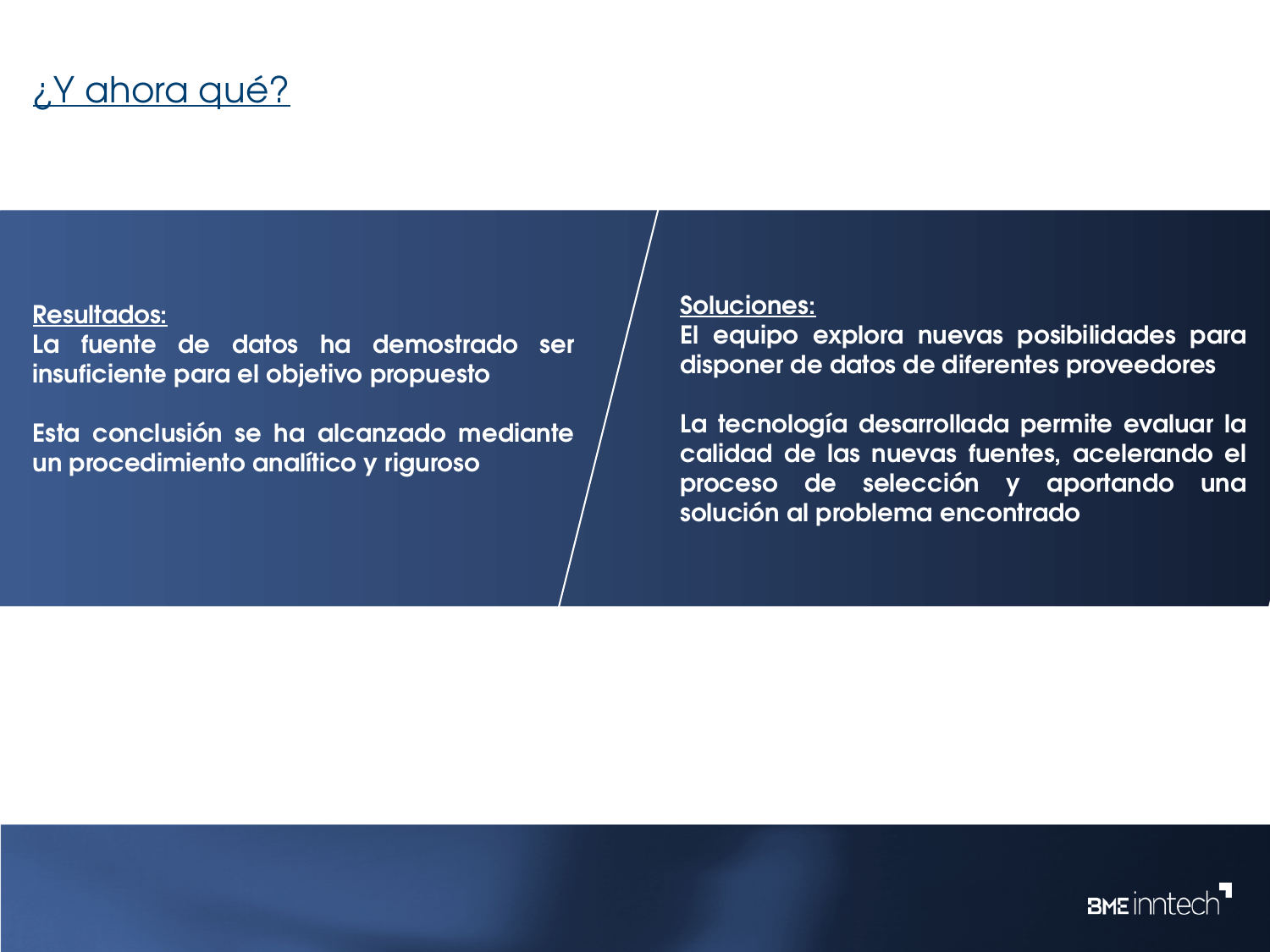

¿Y ahora qué?
Soluciones:
El equipo explora nuevas posibilidades para disponer de datos de diferentes proveedores

La tecnología desarrollada permite evaluar la calidad de las nuevas fuentes, acelerando el proceso de selección y aportando una solución al problema encontrado

Resultados:
La fuente de datos ha demostrado ser insuficiente para el objetivo propuesto

Esta conclusión se ha alcanzado mediante un procedimiento analítico y riguroso